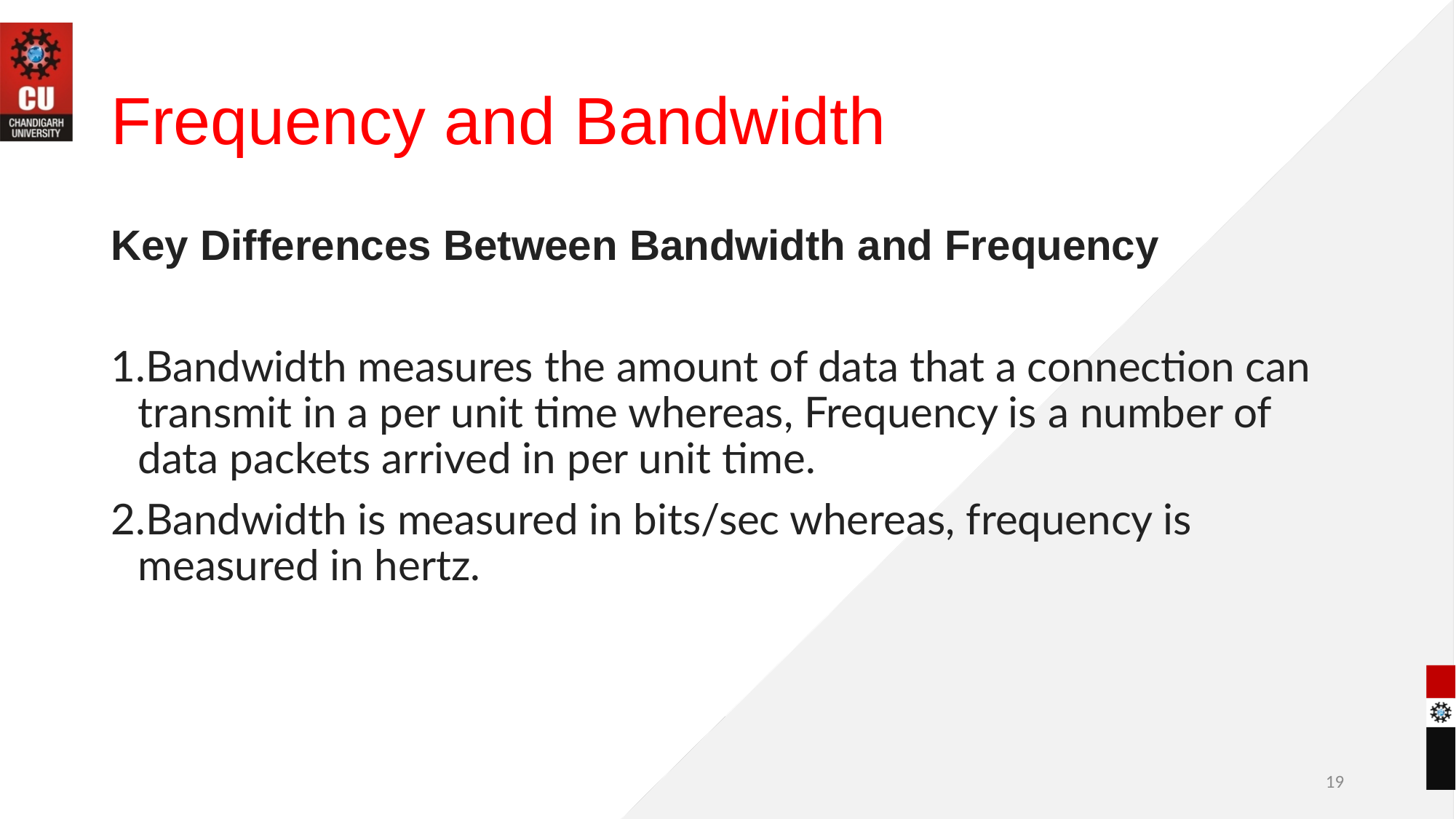

# Frequency and Bandwidth
Key Differences Between Bandwidth and Frequency

Bandwidth measures the amount of data that a connection can transmit in a per unit time whereas, Frequency is a number of data packets arrived in per unit time.
Bandwidth is measured in bits/sec whereas, frequency is measured in hertz.

19